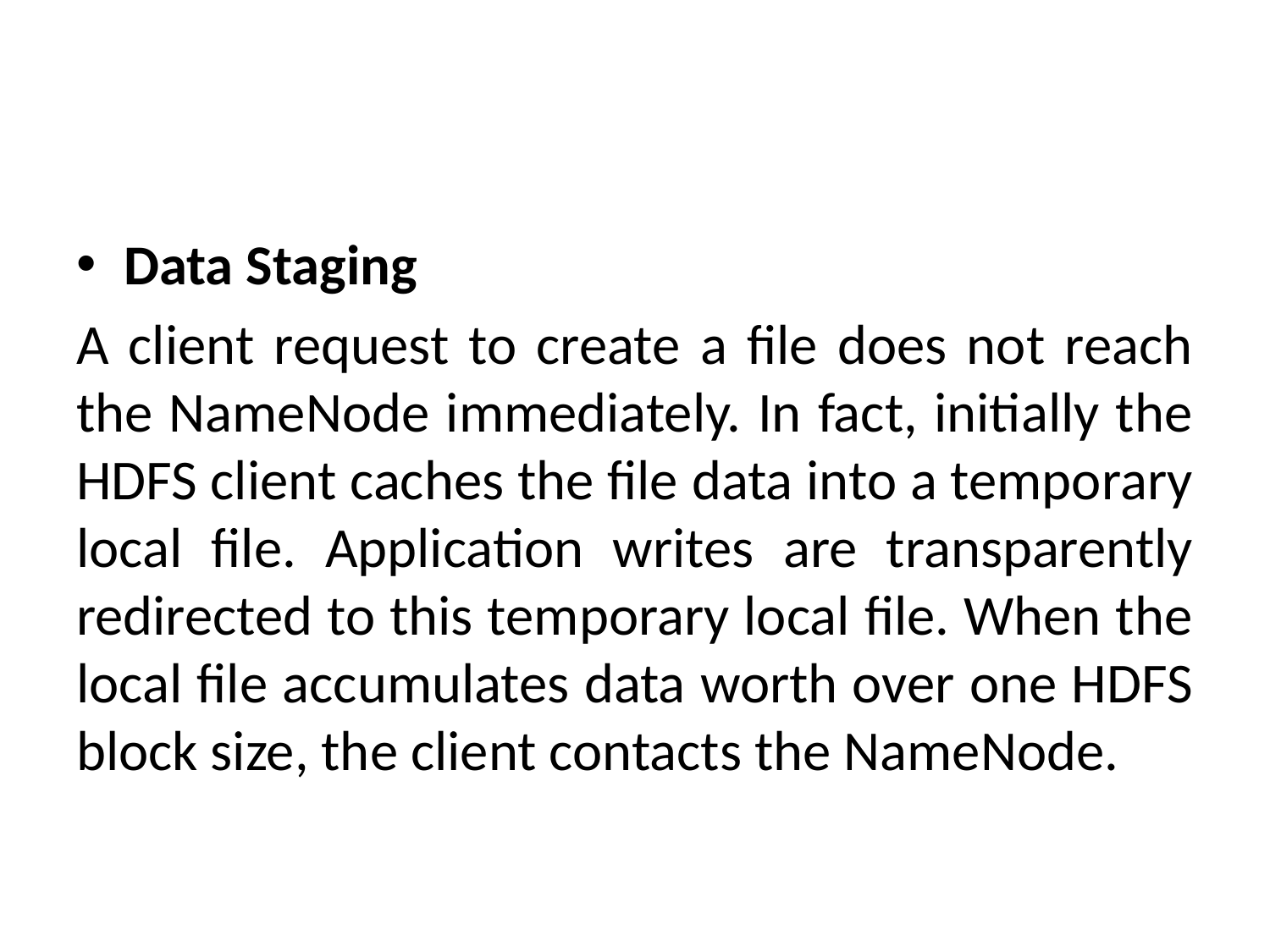

Data Staging
A client request to create a file does not reach the NameNode immediately. In fact, initially the HDFS client caches the file data into a temporary local file. Application writes are transparently redirected to this temporary local file. When the local file accumulates data worth over one HDFS block size, the client contacts the NameNode.